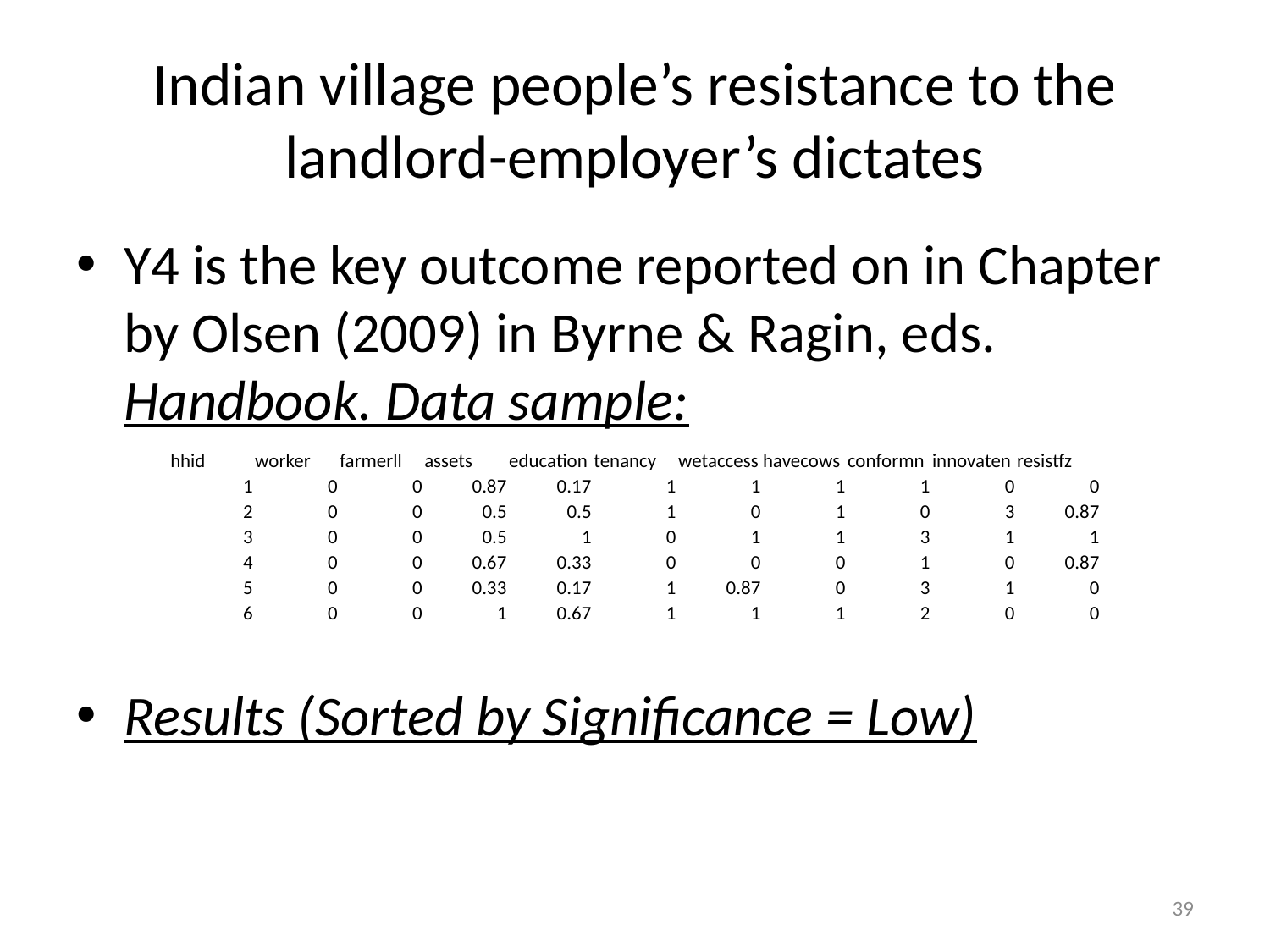

# Indian village people’s resistance to the landlord-employer’s dictates
Y4 is the key outcome reported on in Chapter by Olsen (2009) in Byrne & Ragin, eds. Handbook. Data sample:

Results (Sorted by Significance = Low)

| hhid | worker | farmerll | assets | education | tenancy | wetaccess | havecows | conformn | innovaten | resistfz |
| --- | --- | --- | --- | --- | --- | --- | --- | --- | --- | --- |
| 1 | 0 | 0 | 0.87 | 0.17 | 1 | 1 | 1 | 1 | 0 | 0 |
| 2 | 0 | 0 | 0.5 | 0.5 | 1 | 0 | 1 | 0 | 3 | 0.87 |
| 3 | 0 | 0 | 0.5 | 1 | 0 | 1 | 1 | 3 | 1 | 1 |
| 4 | 0 | 0 | 0.67 | 0.33 | 0 | 0 | 0 | 1 | 0 | 0.87 |
| 5 | 0 | 0 | 0.33 | 0.17 | 1 | 0.87 | 0 | 3 | 1 | 0 |
| 6 | 0 | 0 | 1 | 0.67 | 1 | 1 | 1 | 2 | 0 | 0 |
39